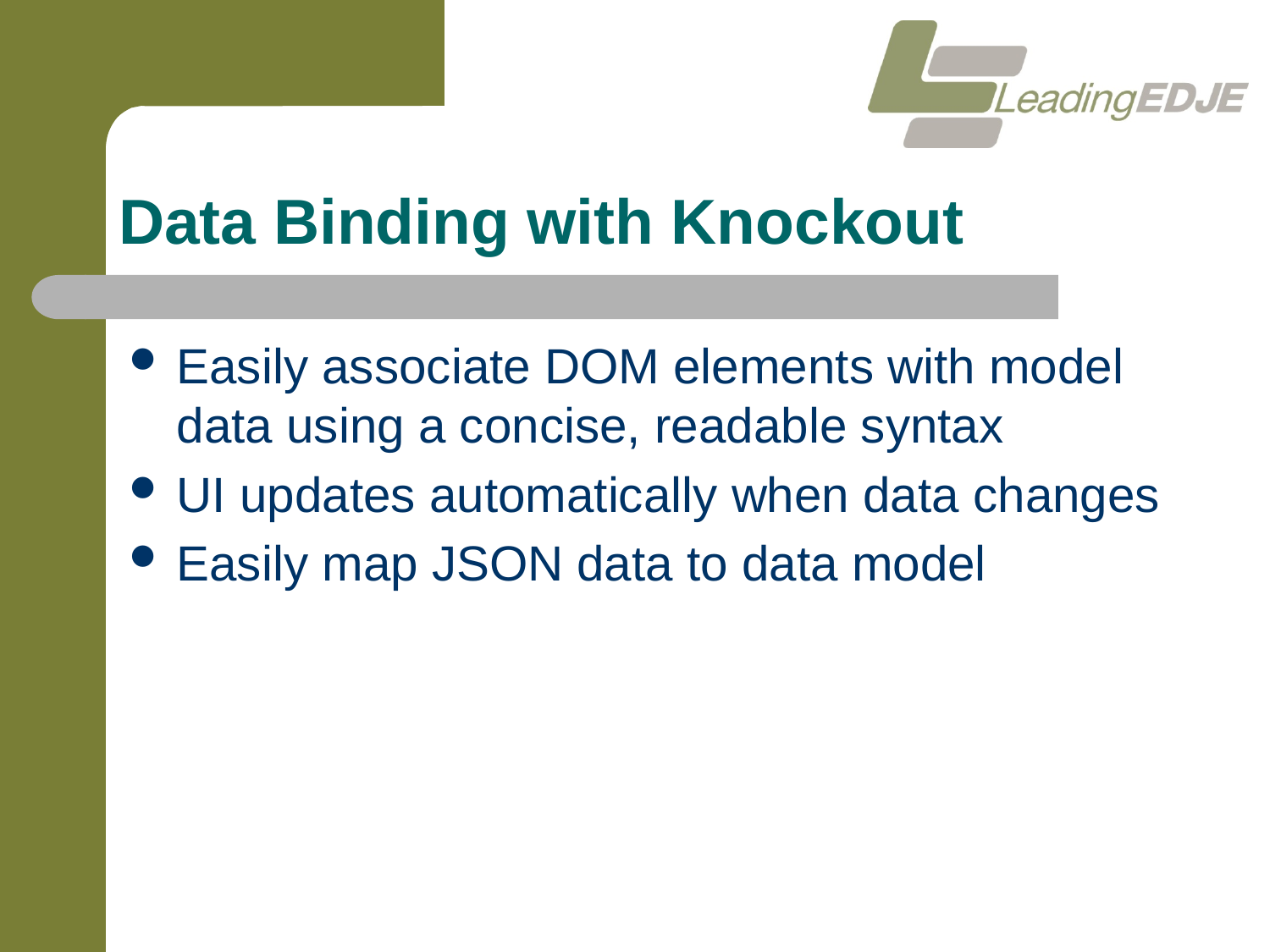

# Data Binding with Knockout
Easily associate DOM elements with model data using a concise, readable syntax
UI updates automatically when data changes
Easily map JSON data to data model